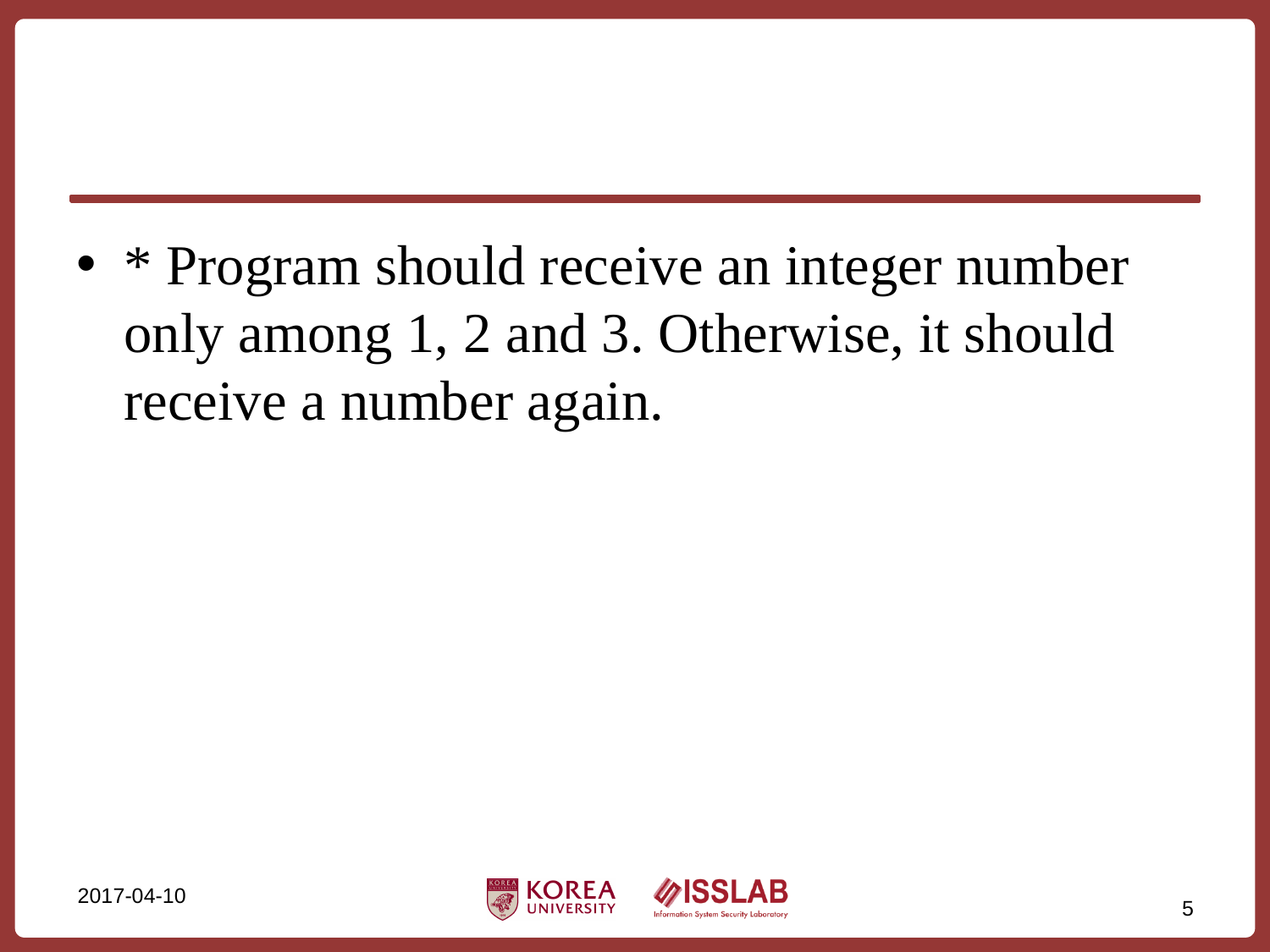

#
* Program should receive an integer number only among 1, 2 and 3. Otherwise, it should receive a number again.
2017-04-10
5